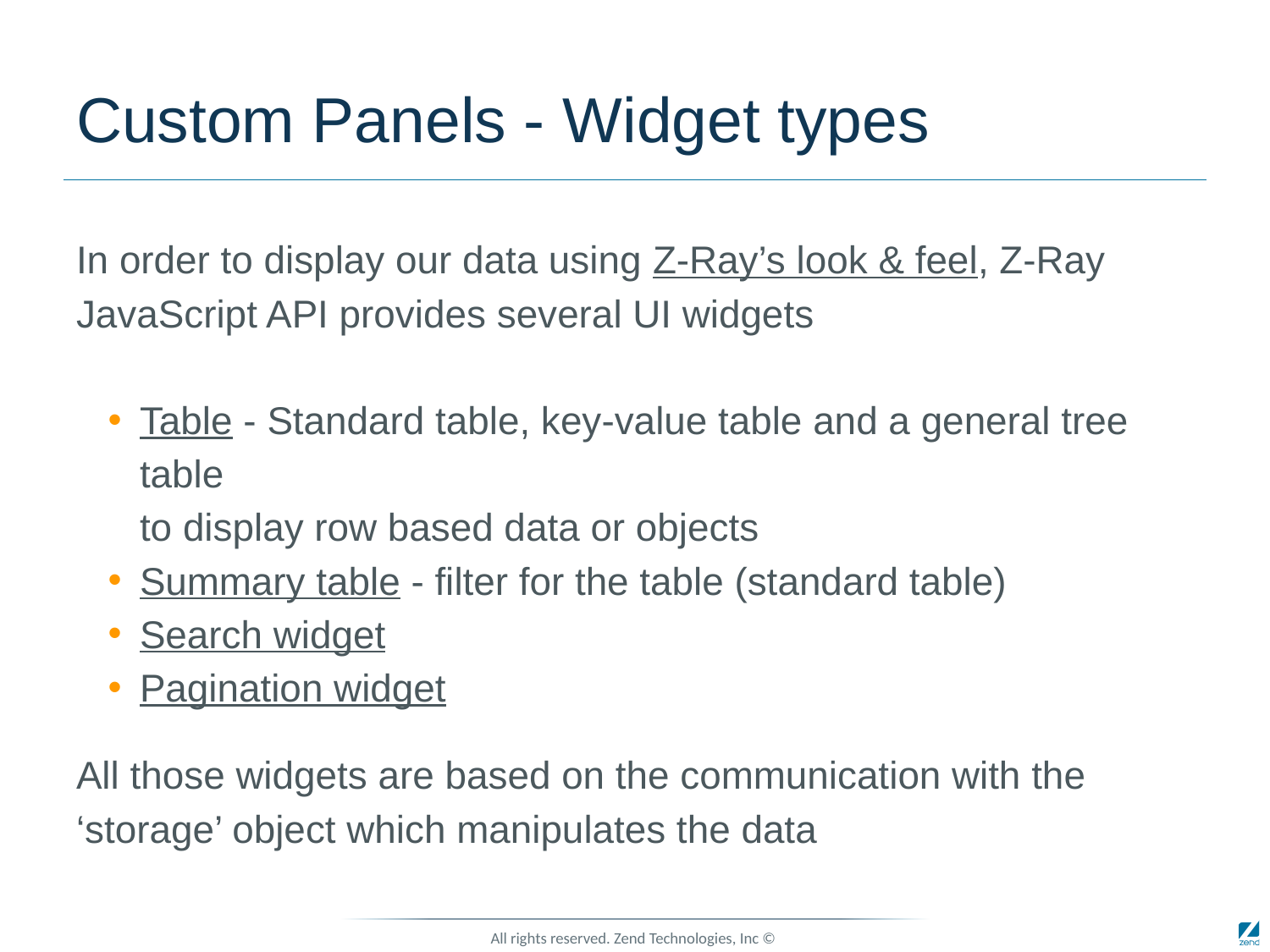

# Custom Panels - Widget types
In order to display our data using Z-Ray’s look & feel, Z-Ray JavaScript API provides several UI widgets

Table - Standard table, key-value table and a general tree table
to display row based data or objects
Summary table - filter for the table (standard table)
Search widget
Pagination widget

All those widgets are based on the communication with the ‘storage’ object which manipulates the data